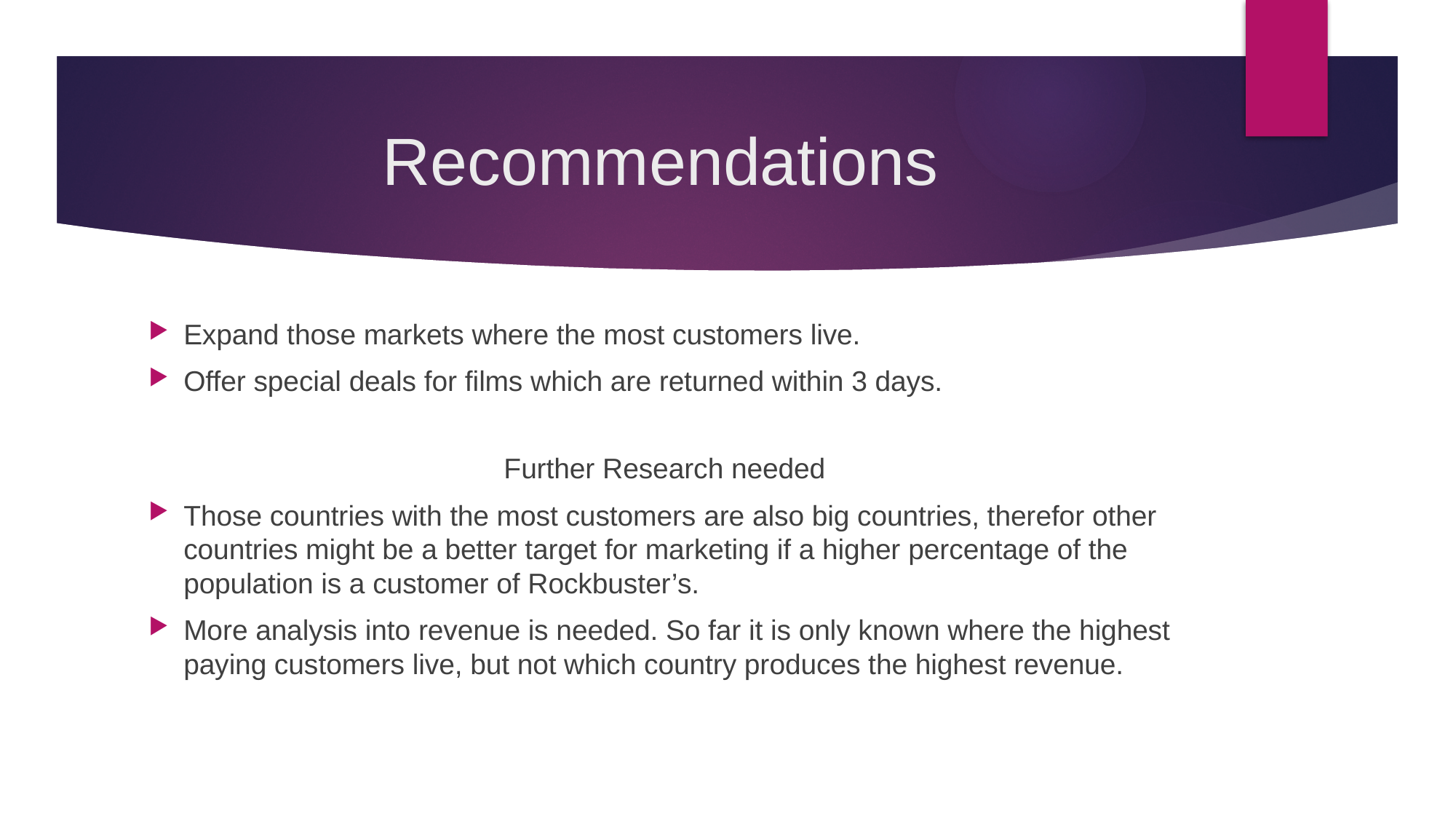

# Recommendations
Expand those markets where the most customers live.
Offer special deals for films which are returned within 3 days.

Further Research needed
Those countries with the most customers are also big countries, therefor other countries might be a better target for marketing if a higher percentage of the population is a customer of Rockbuster’s.
More analysis into revenue is needed. So far it is only known where the highest paying customers live, but not which country produces the highest revenue.